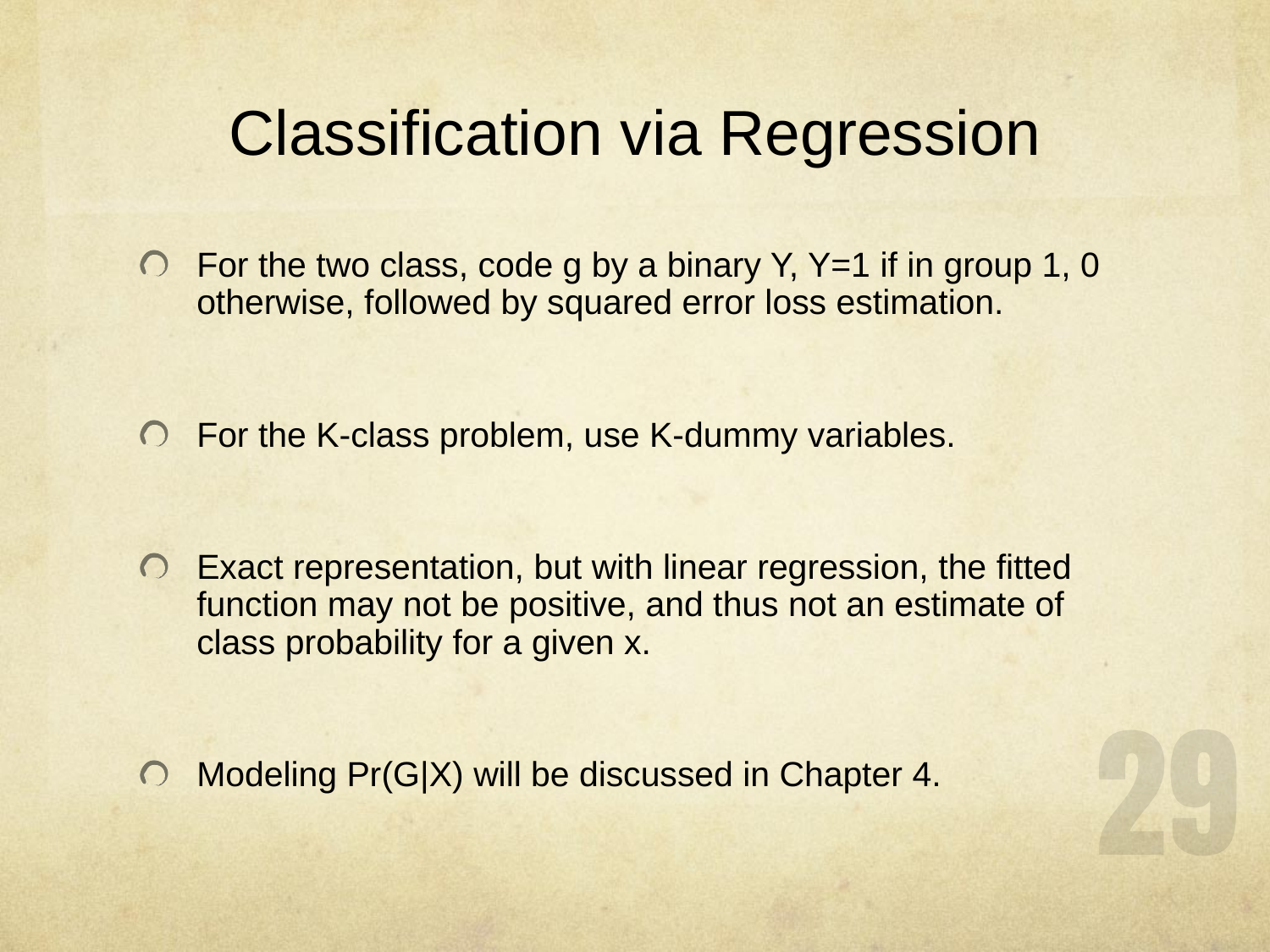

# Classification via Regression
For the two class, code g by a binary Y, Y=1 if in group 1, 0 otherwise, followed by squared error loss estimation.

For the K-class problem, use K-dummy variables.

Exact representation, but with linear regression, the fitted function may not be positive, and thus not an estimate of class probability for a given x.

Modeling Pr(G|X) will be discussed in Chapter 4.

29